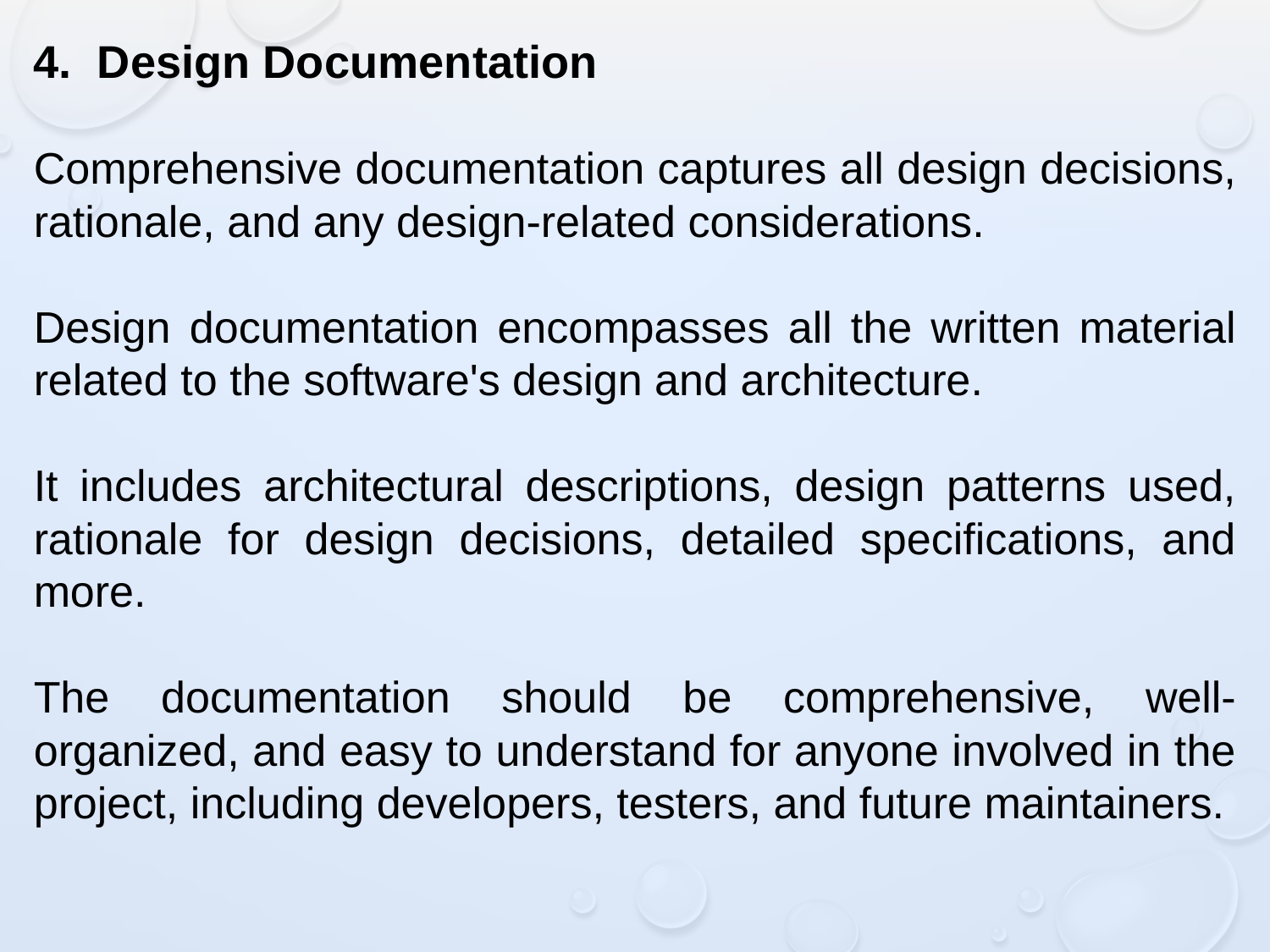

4.  Design Documentation

Comprehensive documentation captures all design decisions, rationale, and any design-related considerations.

Design documentation encompasses all the written material related to the software's design and architecture.

It includes architectural descriptions, design patterns used, rationale for design decisions, detailed specifications, and more.

The documentation should be comprehensive, well-organized, and easy to understand for anyone involved in the project, including developers, testers, and future maintainers.